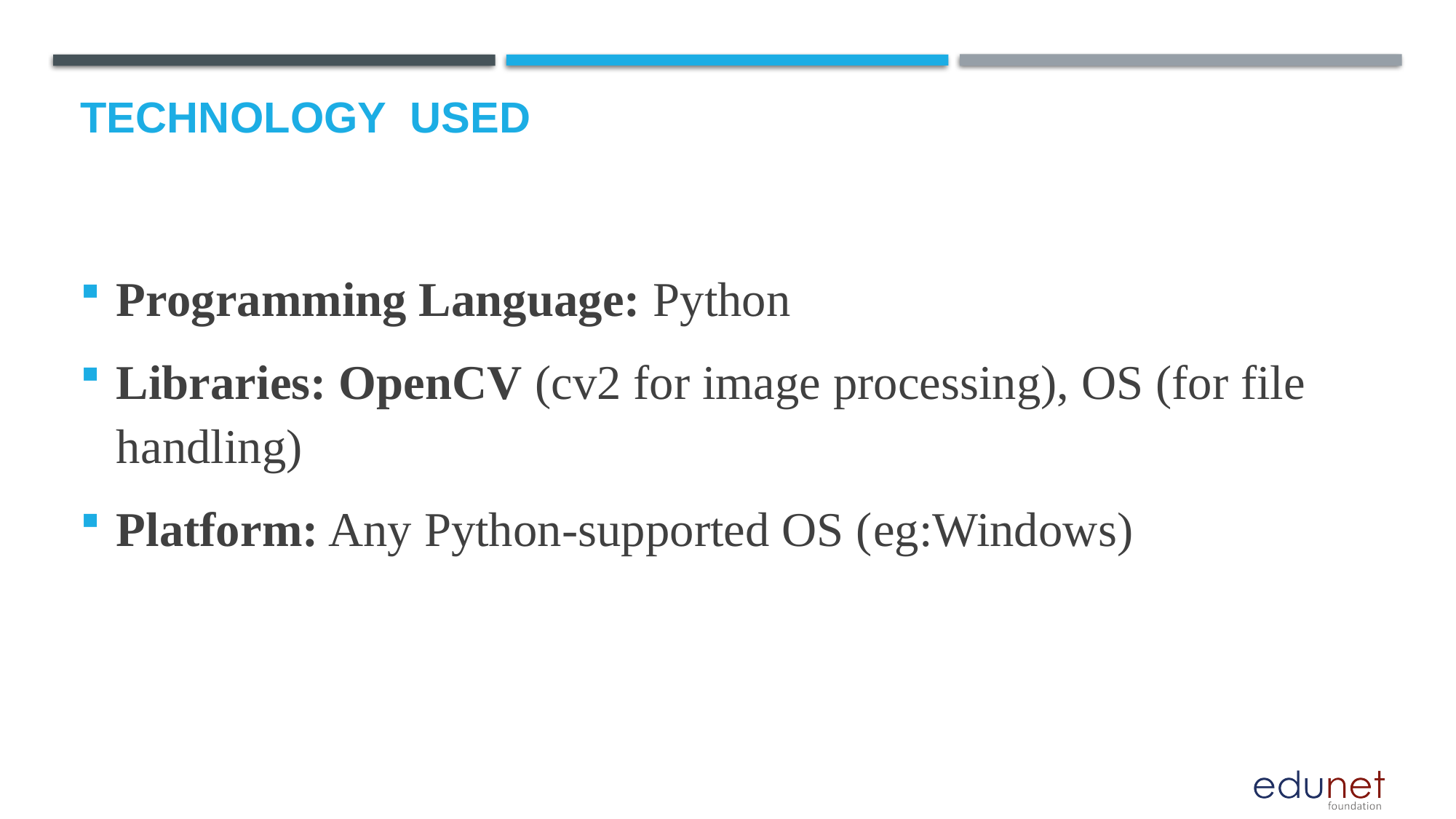

# Technology  used
Programming Language: Python
Libraries: OpenCV (cv2 for image processing), OS (for file handling)
Platform: Any Python-supported OS (eg:Windows)